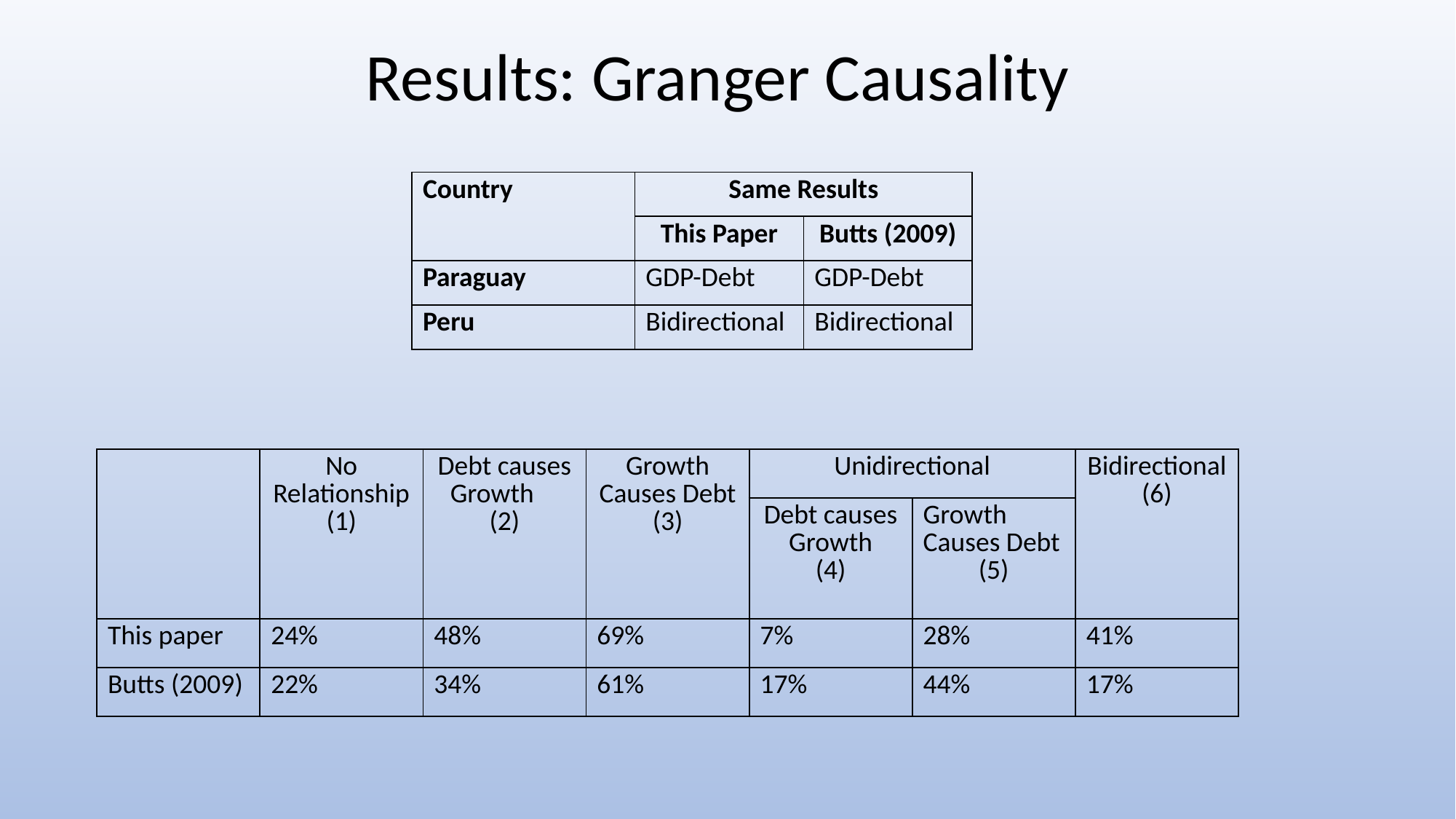

# Results: Granger Causality
| Country | Same Results |  |
| --- | --- | --- |
|  | This Paper | Butts (2009) |
| Paraguay | GDP-Debt | GDP-Debt |
| Peru | Bidirectional | Bidirectional |
|  | No Relationship (1) | Debt causes Growth (2) | Growth Causes Debt (3) | Unidirectional |  | Bidirectional(6) |
| --- | --- | --- | --- | --- | --- | --- |
|  |  |  |  | Debt causes Growth (4) | Growth Causes Debt (5) |  |
| This paper | 24% | 48% | 69% | 7% | 28% | 41% |
| Butts (2009) | 22% | 34% | 61% | 17% | 44% | 17% |